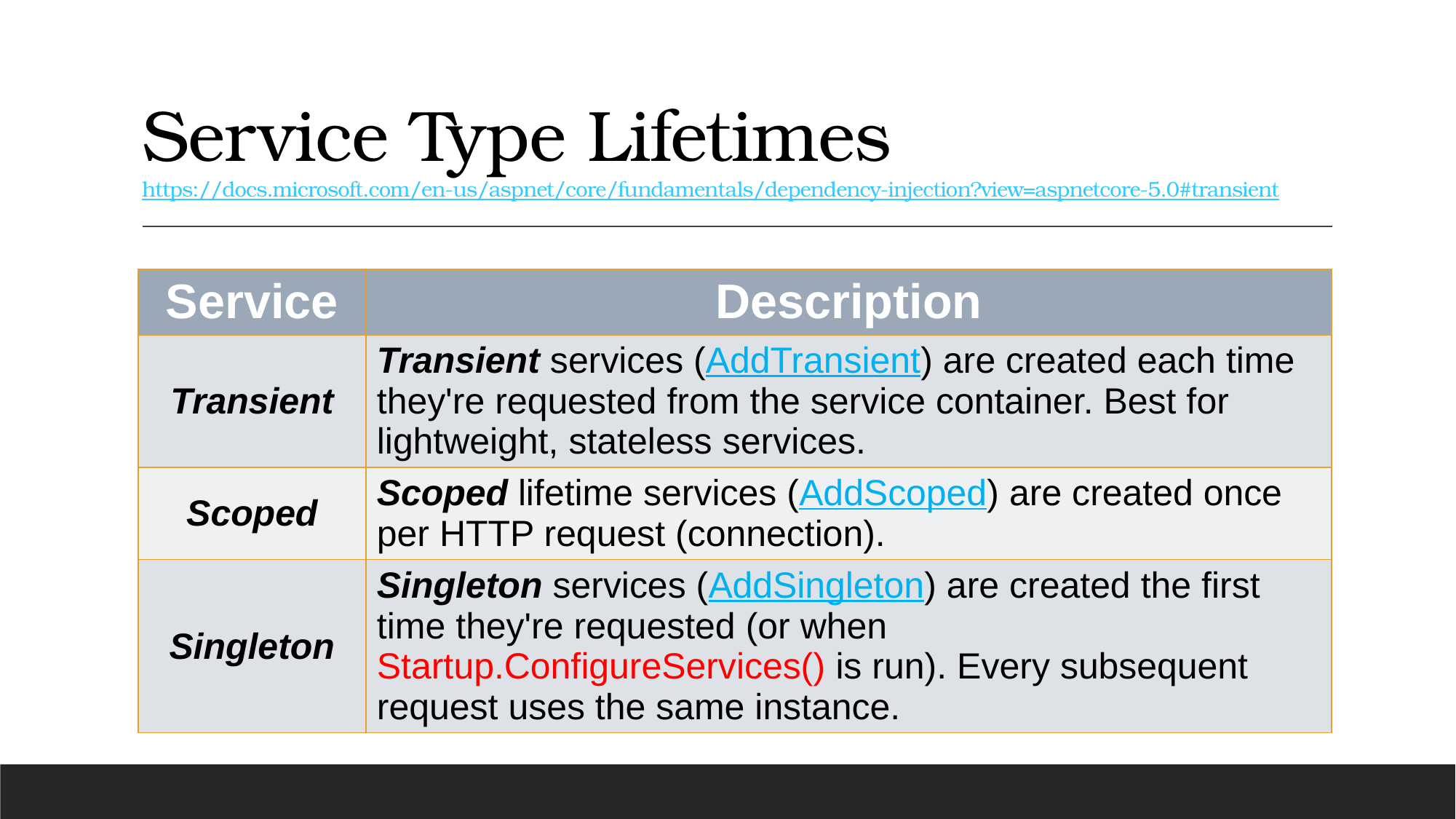

# Service Type Lifetimes https://docs.microsoft.com/en-us/aspnet/core/fundamentals/dependency-injection?view=aspnetcore-5.0#transient
| Service | Description |
| --- | --- |
| Transient | Transient services (AddTransient) are created each time they're requested from the service container. Best for lightweight, stateless services. |
| Scoped | Scoped lifetime services (AddScoped) are created once per HTTP request (connection). |
| Singleton | Singleton services (AddSingleton) are created the first time they're requested (or when Startup.ConfigureServices() is run). Every subsequent request uses the same instance. |